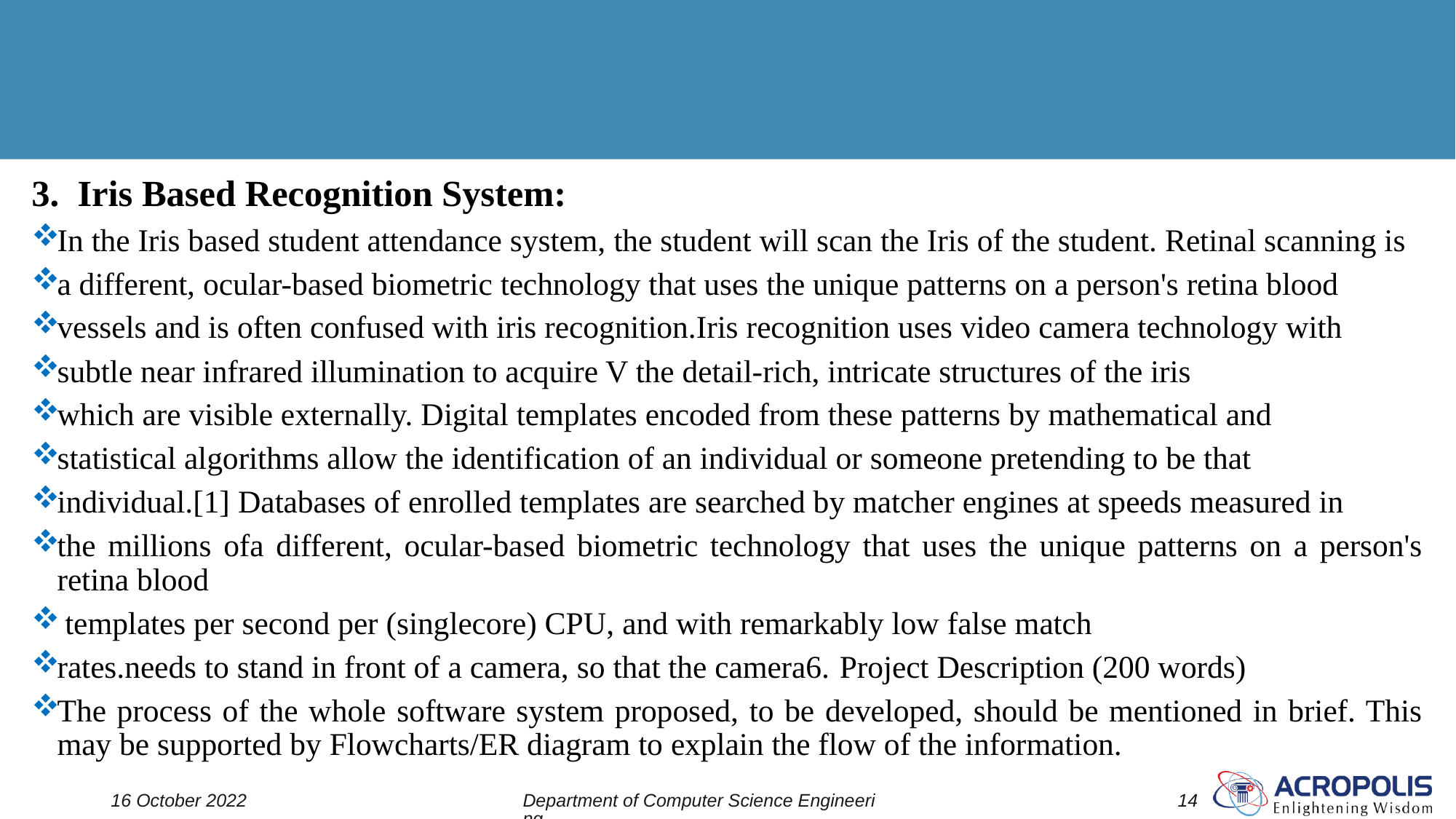

3.  Iris Based Recognition System:
In the Iris based student attendance system, the student will scan the Iris of the student. Retinal scanning is
a different, ocular-based biometric technology that uses the unique patterns on a person's retina blood
vessels and is often confused with iris recognition.Iris recognition uses video camera technology with
subtle near infrared illumination to acquire V the detail-rich, intricate structures of the iris
which are visible externally. Digital templates encoded from these patterns by mathematical and
statistical algorithms allow the identification of an individual or someone pretending to be that
individual.[1] Databases of enrolled templates are searched by matcher engines at speeds measured in
the millions ofa different, ocular-based biometric technology that uses the unique patterns on a person's retina blood
 templates per second per (singlecore) CPU, and with remarkably low false match
rates.needs to stand in front of a camera, so that the camera6. Project Description (200 words)
The process of the whole software system proposed, to be developed, should be mentioned in brief. This may be supported by Flowcharts/ER diagram to explain the flow of the information.
16 October 2022
Department of Computer Science Engineering
14